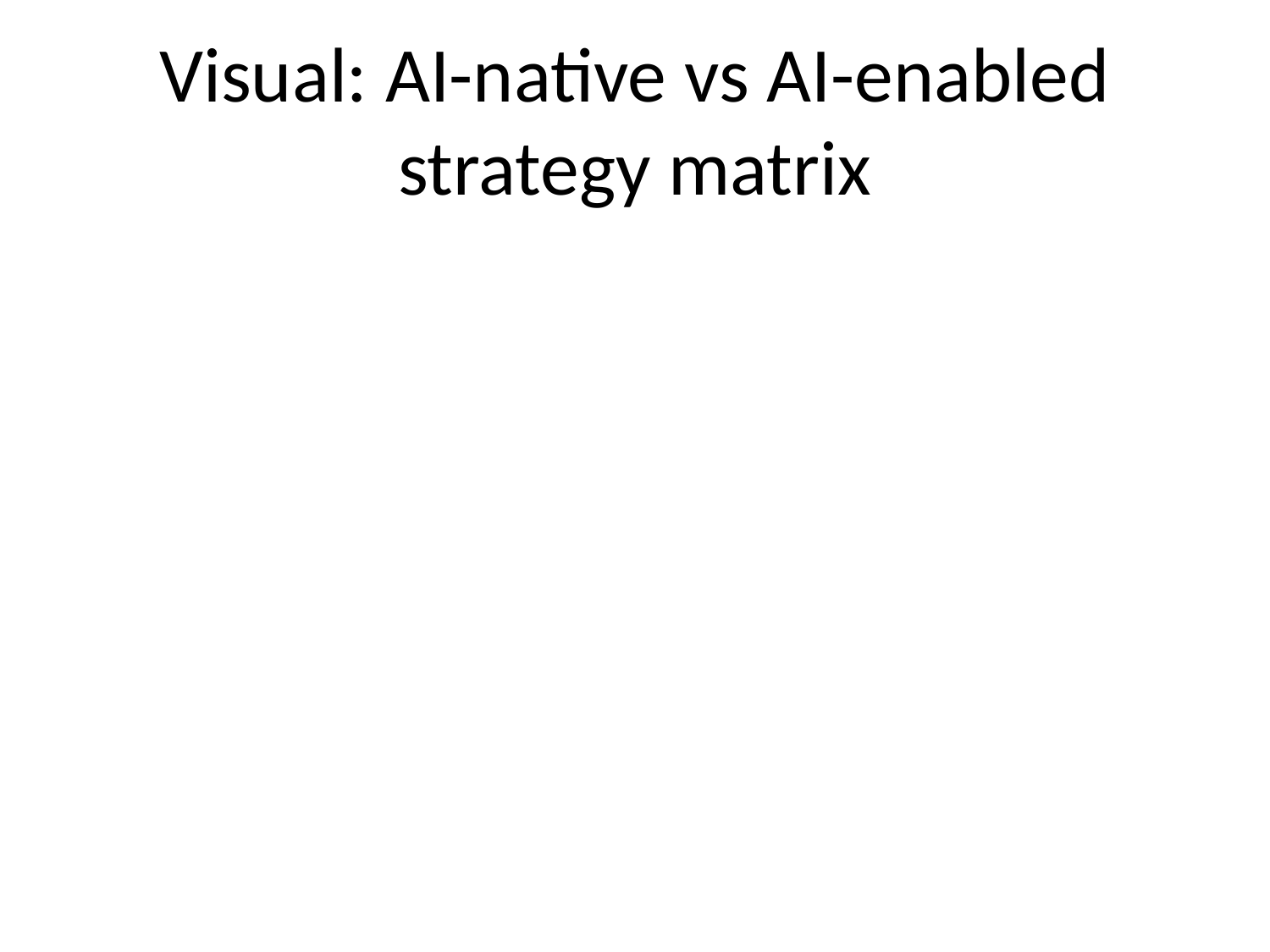

# Visual: AI-native vs AI-enabled strategy matrix